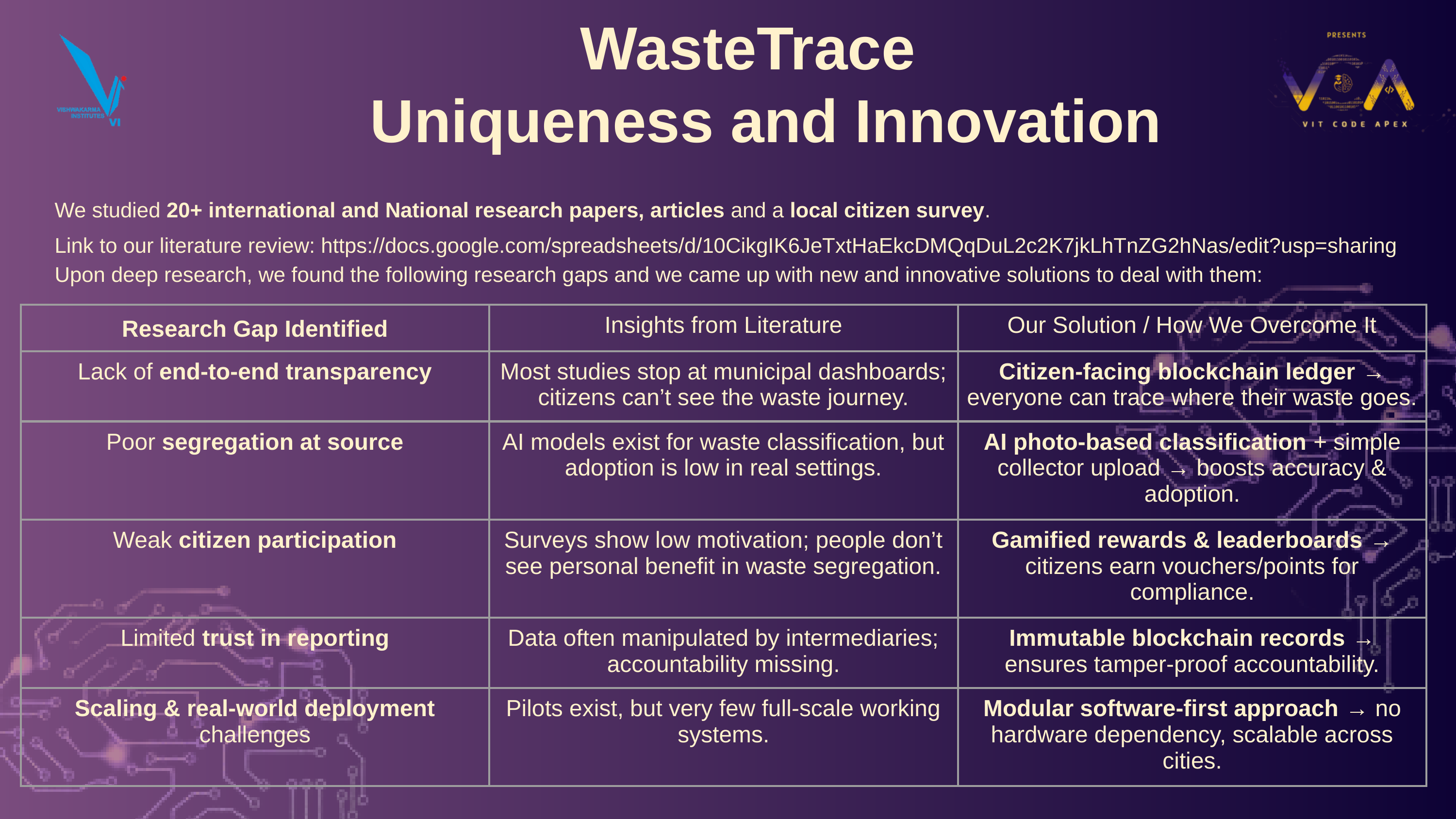

WasteTrace
Uniqueness and Innovation

We studied 20+ international and National research papers, articles and a local citizen survey.
Link to our literature review: https://docs.google.com/spreadsheets/d/10CikgIK6JeTxtHaEkcDMQqDuL2c2K7jkLhTnZG2hNas/edit?usp=sharing
Upon deep research, we found the following research gaps and we came up with new and innovative solutions to deal with them:

| Research Gap Identified | Insights from Literature | Our Solution / How We Overcome It |
| --- | --- | --- |
| Lack of end-to-end transparency | Most studies stop at municipal dashboards; citizens can’t see the waste journey. | Citizen-facing blockchain ledger → everyone can trace where their waste goes. |
| Poor segregation at source | AI models exist for waste classification, but adoption is low in real settings. | AI photo-based classification + simple collector upload → boosts accuracy & adoption. |
| Weak citizen participation | Surveys show low motivation; people don’t see personal benefit in waste segregation. | Gamified rewards & leaderboards → citizens earn vouchers/points for compliance. |
| Limited trust in reporting | Data often manipulated by intermediaries; accountability missing. | Immutable blockchain records → ensures tamper-proof accountability. |
| Scaling & real-world deployment challenges | Pilots exist, but very few full-scale working systems. | Modular software-first approach → no hardware dependency, scalable across cities. |